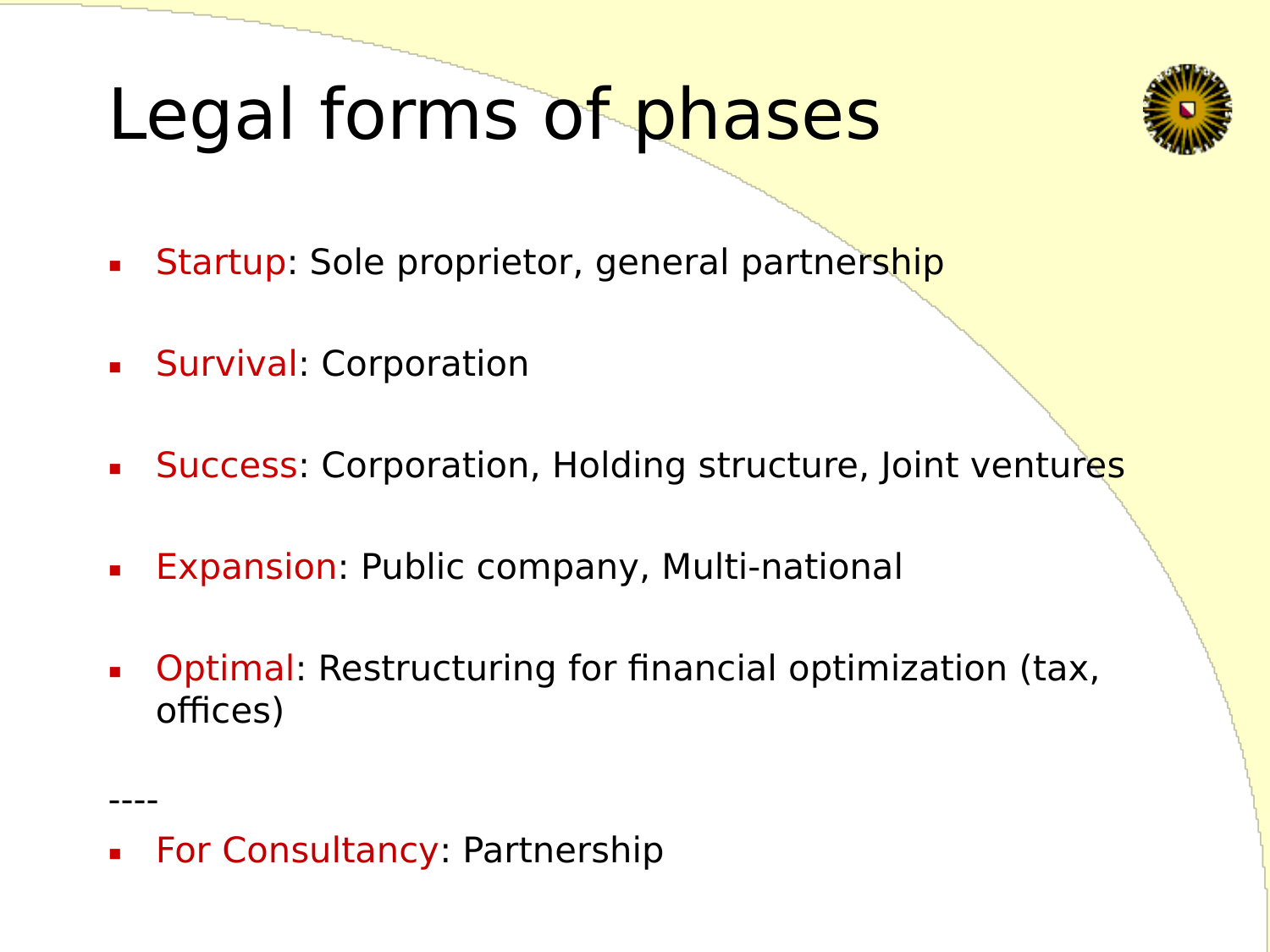

# Legal forms of phases
Startup: Sole proprietor, general partnership

Survival: Corporation

Success: Corporation, Holding structure, Joint ventures

Expansion: Public company, Multi-national

Optimal: Restructuring for financial optimization (tax, offices)

----
For Consultancy: Partnership